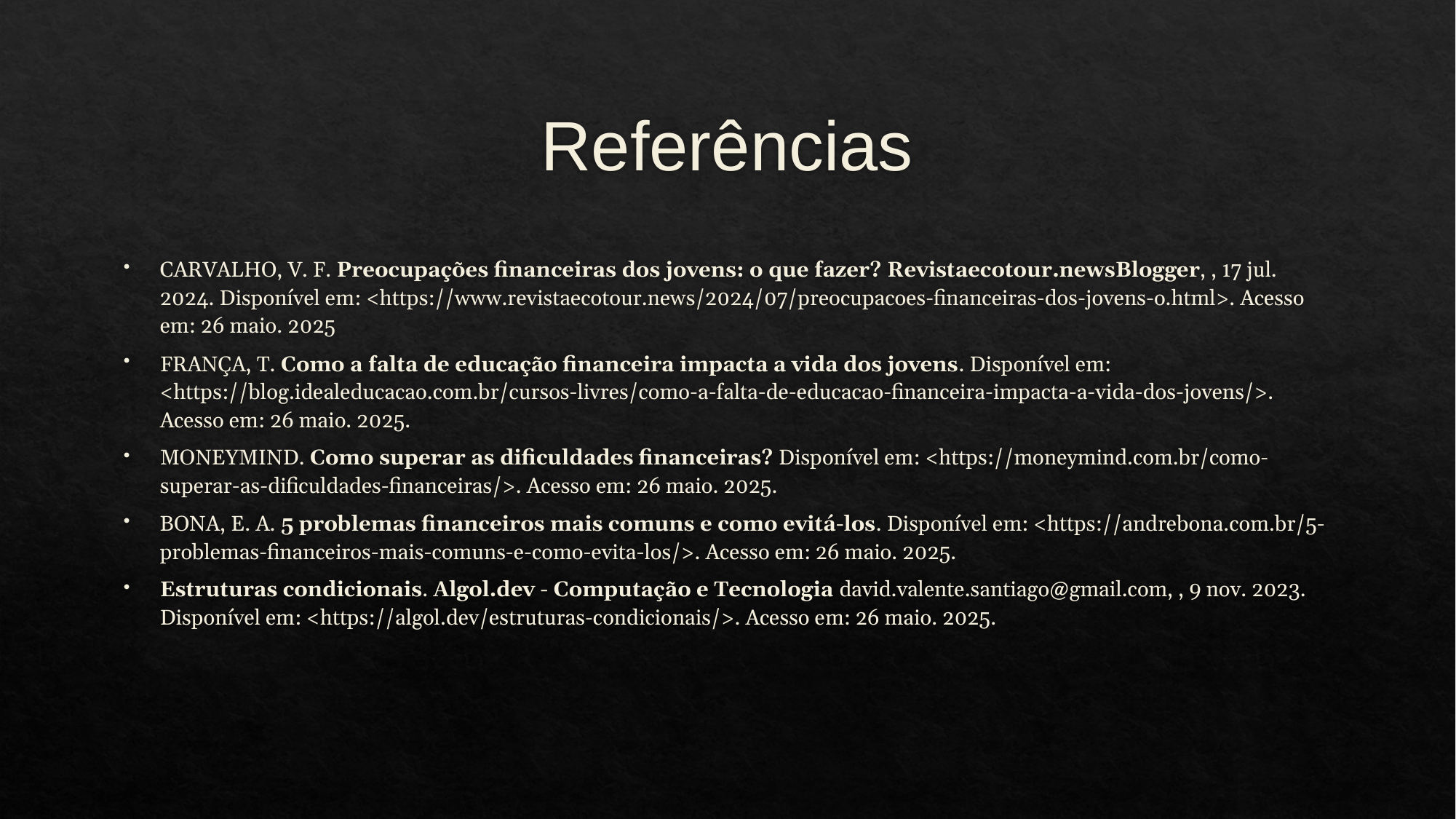

# Referências
CARVALHO, V. F. Preocupações financeiras dos jovens: o que fazer? Revistaecotour.newsBlogger, , 17 jul. 2024. Disponível em: <https://www.revistaecotour.news/2024/07/preocupacoes-financeiras-dos-jovens-o.html>. Acesso em: 26 maio. 2025
FRANÇA, T. Como a falta de educação financeira impacta a vida dos jovens. Disponível em: <https://blog.idealeducacao.com.br/cursos-livres/como-a-falta-de-educacao-financeira-impacta-a-vida-dos-jovens/>. Acesso em: 26 maio. 2025.
MONEYMIND. Como superar as dificuldades financeiras? Disponível em: <https://moneymind.com.br/como-superar-as-dificuldades-financeiras/>. Acesso em: 26 maio. 2025.
BONA, E. A. 5 problemas financeiros mais comuns e como evitá-los. Disponível em: <https://andrebona.com.br/5-problemas-financeiros-mais-comuns-e-como-evita-los/>. Acesso em: 26 maio. 2025.
Estruturas condicionais. Algol.dev - Computação e Tecnologia david.valente.santiago@gmail.com, , 9 nov. 2023. Disponível em: <https://algol.dev/estruturas-condicionais/>. Acesso em: 26 maio. 2025.